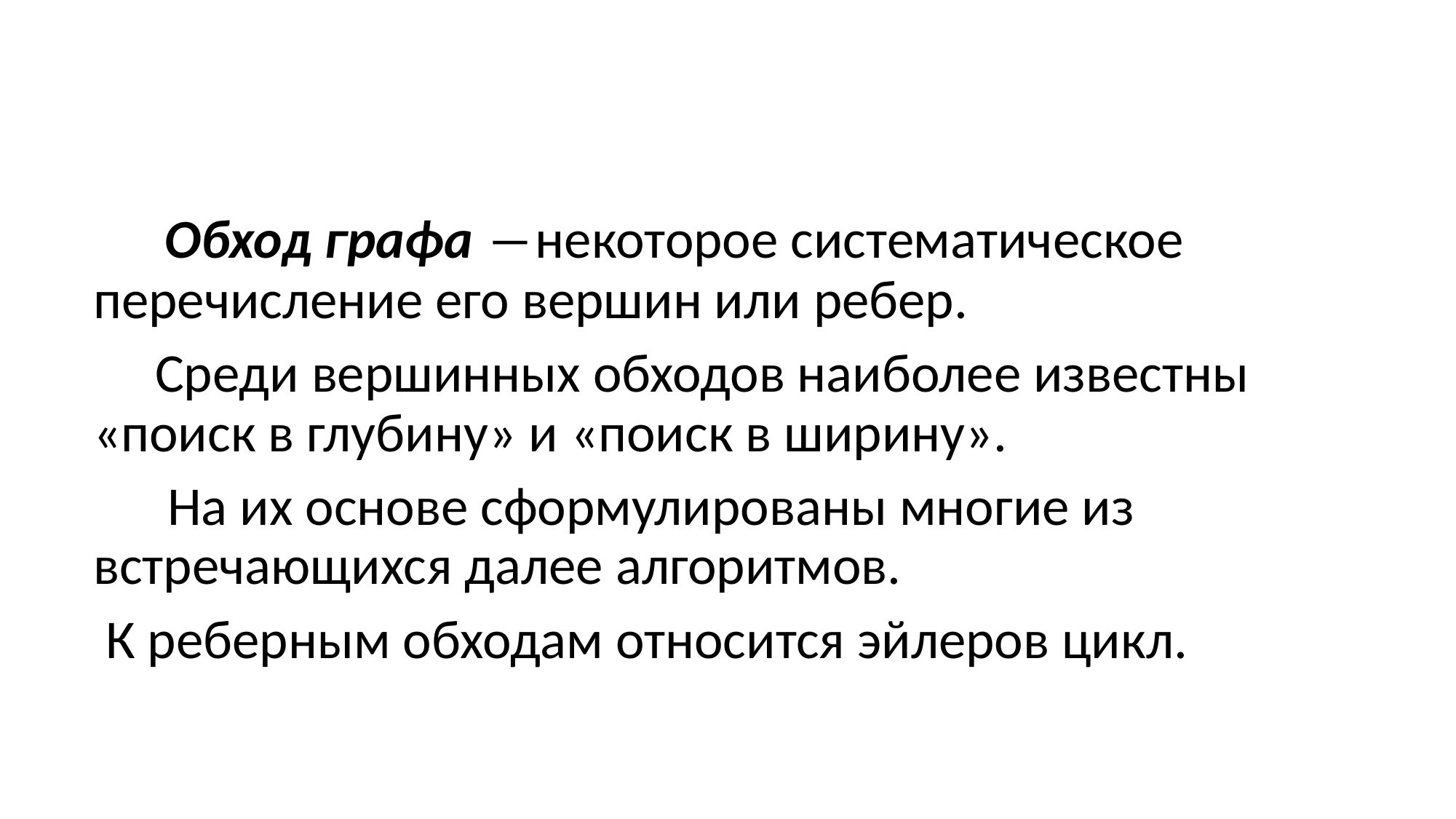

#
       Обход графа ―некоторое систематическое перечисление его вершин или ребер.
     Среди вершинных обходов наиболее известны «поиск в глубину» и «поиск в ширину».
      На их основе сформулированы многие из встречающихся далее алгоритмов.
 К реберным обходам относится эйлеров цикл.